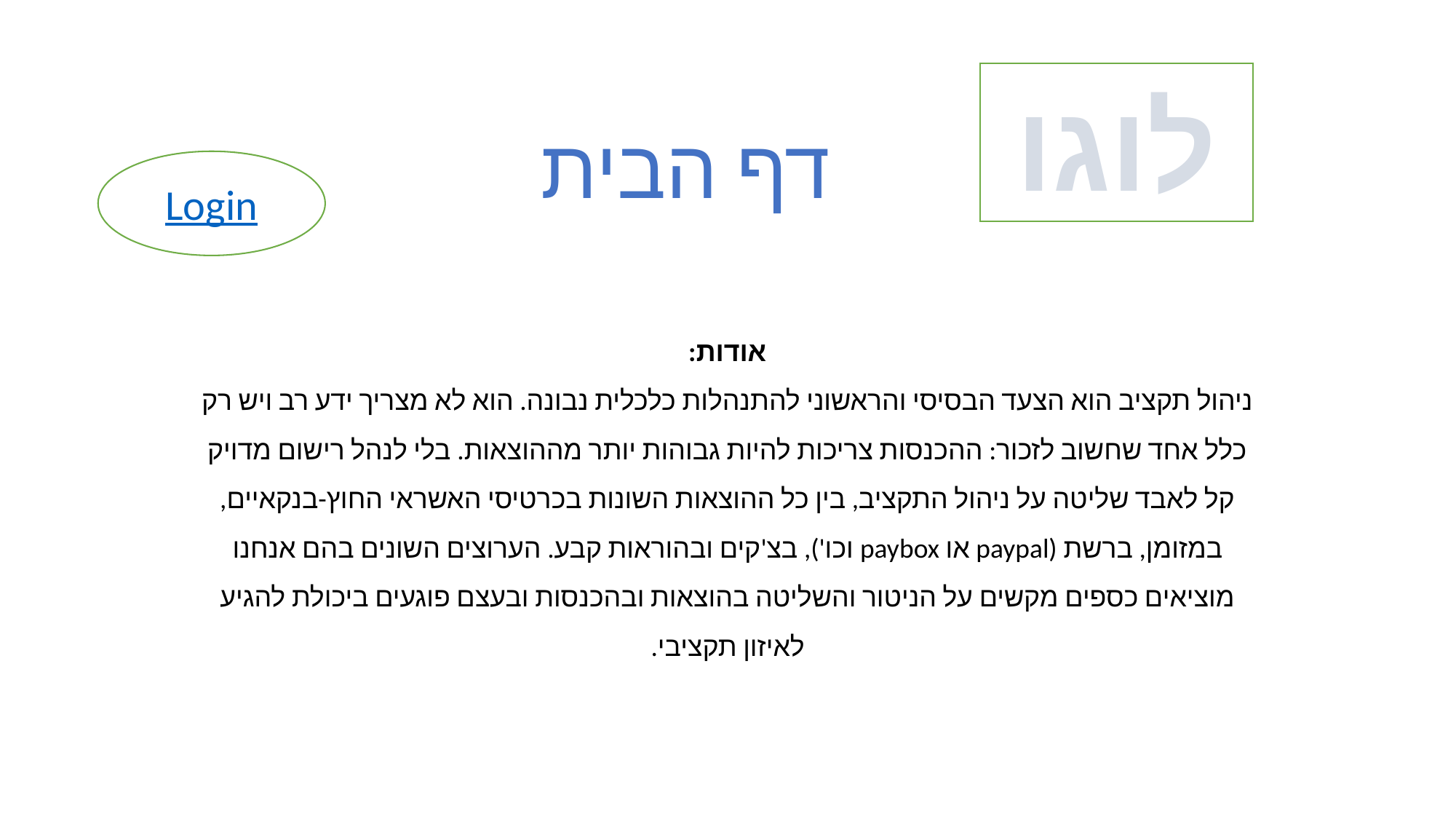

לוגו
דף הבית
Login
אודות:
ניהול תקציב הוא הצעד הבסיסי והראשוני להתנהלות כלכלית נבונה. הוא לא מצריך ידע רב ויש רק כלל אחד שחשוב לזכור: ההכנסות צריכות להיות גבוהות יותר מההוצאות. בלי לנהל רישום מדויק קל לאבד שליטה על ניהול התקציב, בין כל ההוצאות השונות בכרטיסי האשראי החוץ-בנקאיים, במזומן, ברשת (paypal או paybox וכו'), בצ'קים ובהוראות קבע. הערוצים השונים בהם אנחנו מוציאים כספים מקשים על הניטור והשליטה בהוצאות ובהכנסות ובעצם פוגעים ביכולת להגיע לאיזון תקציבי.